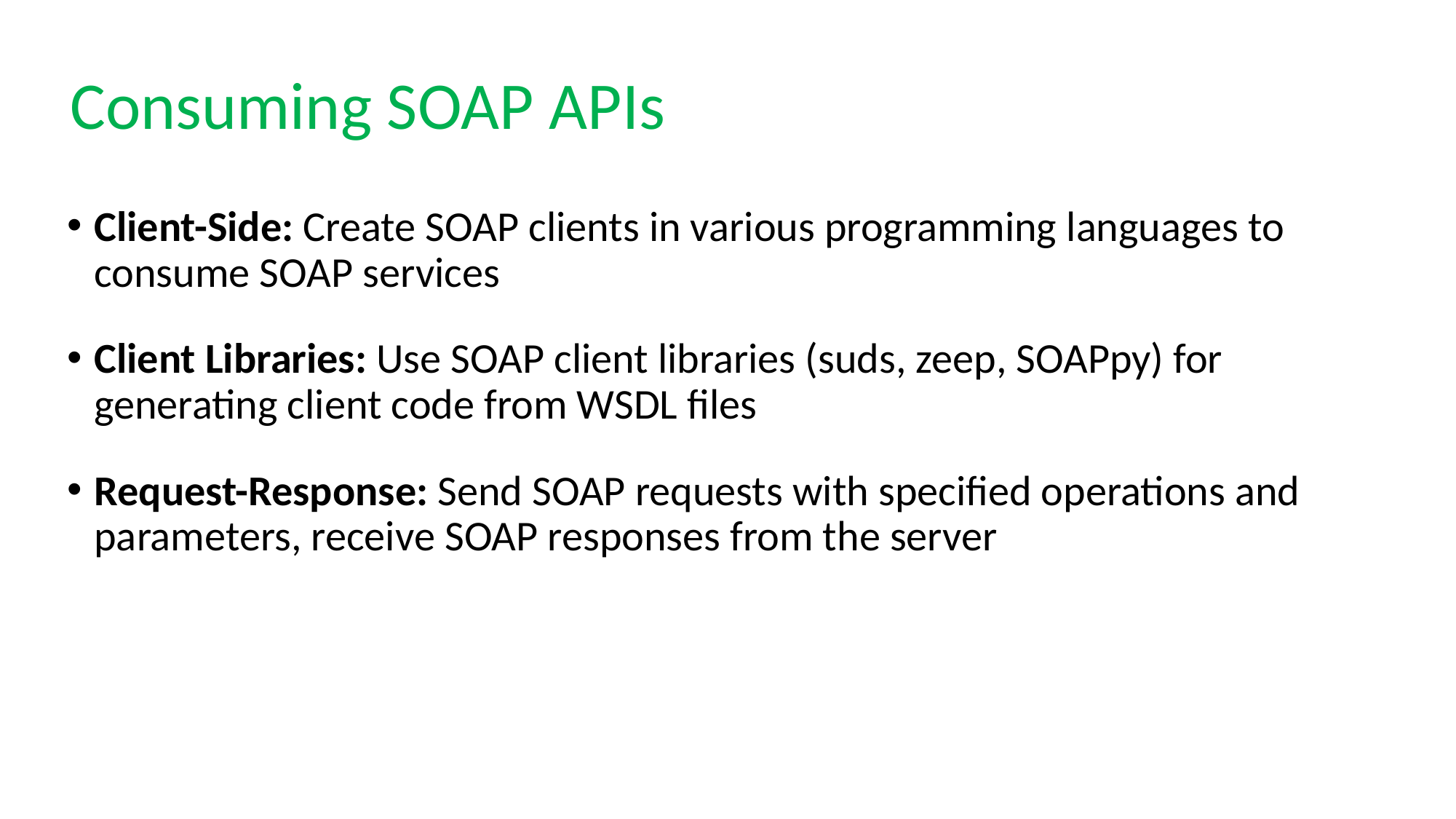

# Consuming SOAP APIs
Client-Side: Create SOAP clients in various programming languages to consume SOAP services
Client Libraries: Use SOAP client libraries (suds, zeep, SOAPpy) for generating client code from WSDL files
Request-Response: Send SOAP requests with specified operations and parameters, receive SOAP responses from the server